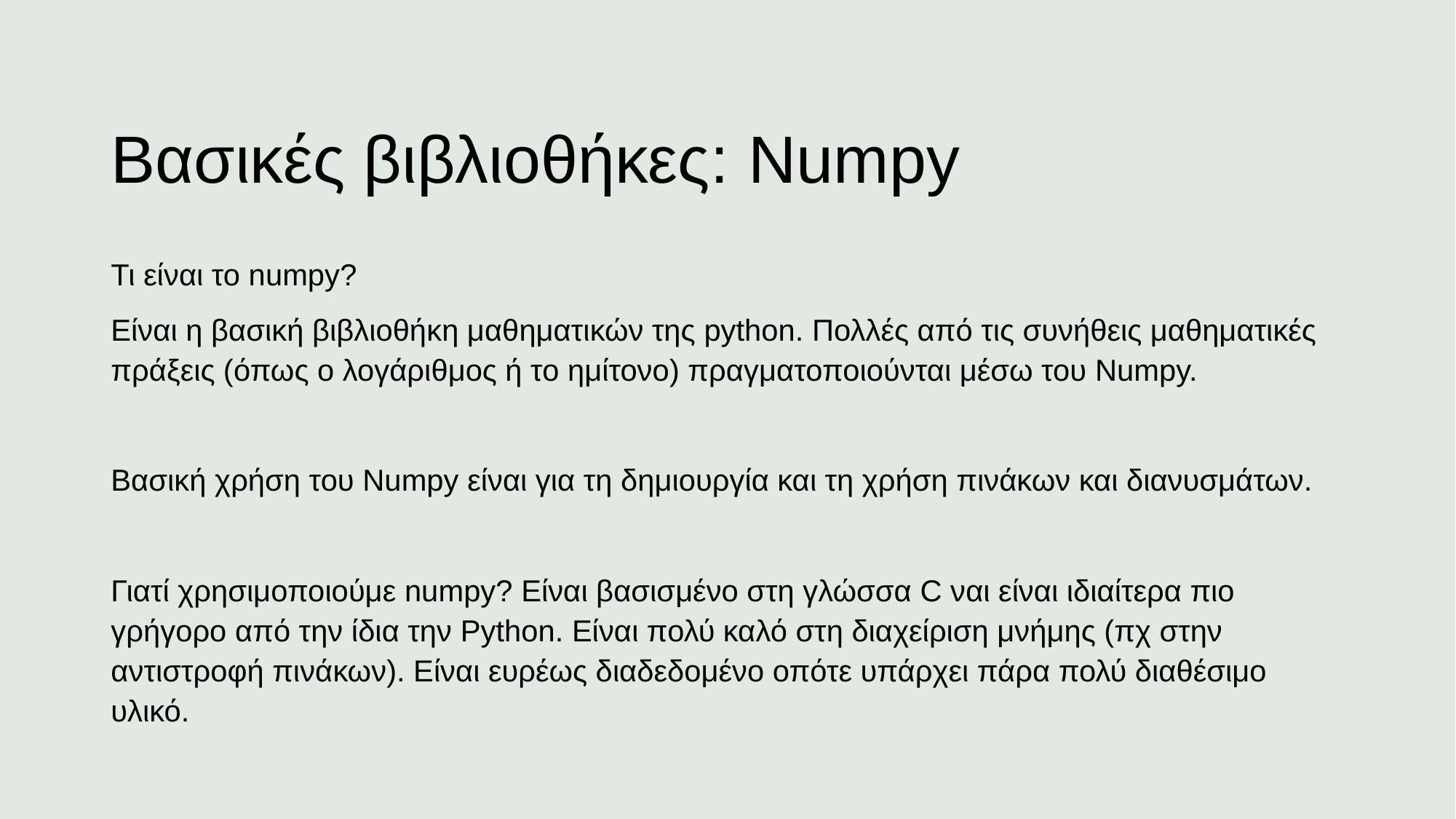

# Βασικές βιβλιοθήκες: Numpy
Τι είναι το numpy?
Είναι η βασική βιβλιοθήκη μαθηματικών της python. Πολλές από τις συνήθεις μαθηματικές πράξεις (όπως ο λογάριθμος ή το ημίτονο) πραγματοποιούνται μέσω του Numpy.

Βασική χρήση του Numpy είναι για τη δημιουργία και τη χρήση πινάκων και διανυσμάτων.

Γιατί χρησιμοποιούμε numpy? Είναι βασισμένο στη γλώσσα C ναι είναι ιδιαίτερα πιο γρήγορο από την ίδια την Python. Είναι πολύ καλό στη διαχείριση μνήμης (πχ στην αντιστροφή πινάκων). Είναι ευρέως διαδεδομένο οπότε υπάρχει πάρα πολύ διαθέσιμο υλικό.